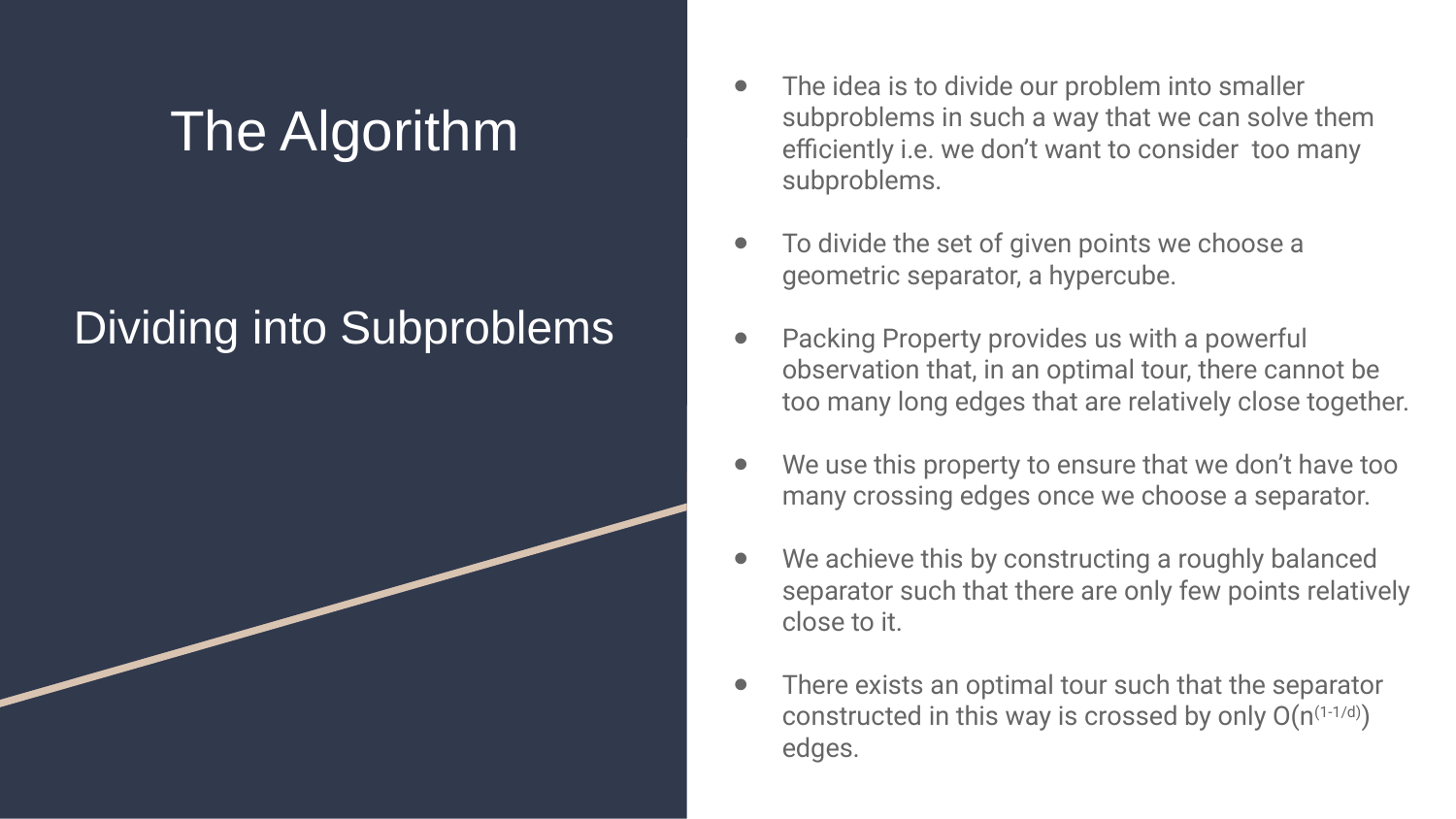

The idea is to divide our problem into smaller subproblems in such a way that we can solve them efficiently i.e. we don’t want to consider  too many subproblems.

To divide the set of given points we choose a geometric separator, a hypercube.

Packing Property provides us with a powerful observation that, in an optimal tour, there cannot be too many long edges that are relatively close together.

We use this property to ensure that we don’t have too many crossing edges once we choose a separator.

We achieve this by constructing a roughly balanced separator such that there are only few points relatively close to it.

There exists an optimal tour such that the separator constructed in this way is crossed by only O(n(1-1/d)) edges.

# The Algorithm

Dividing into Subproblems